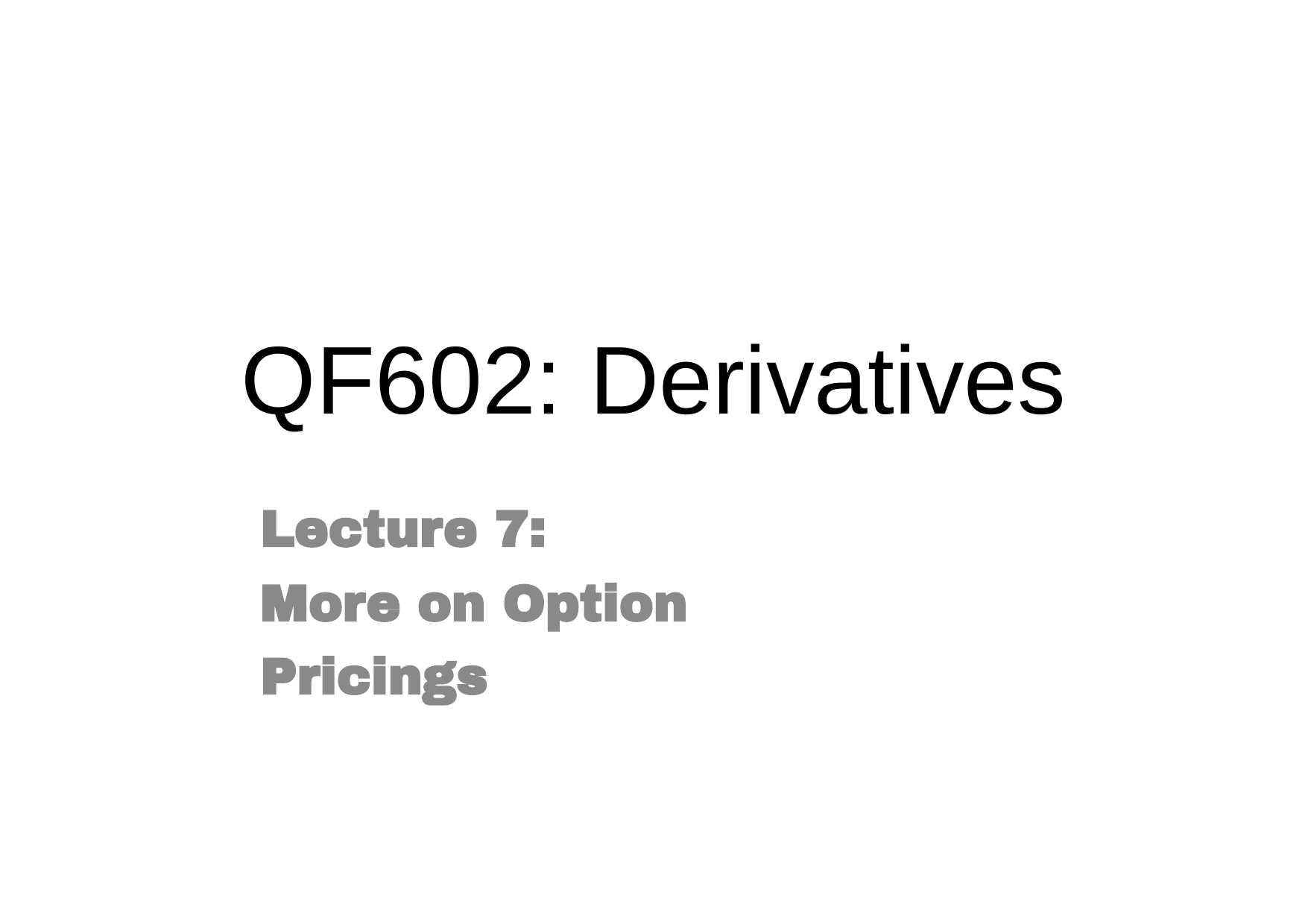

# QF602: Derivatives
Lecture 7:
More on Option Pricings